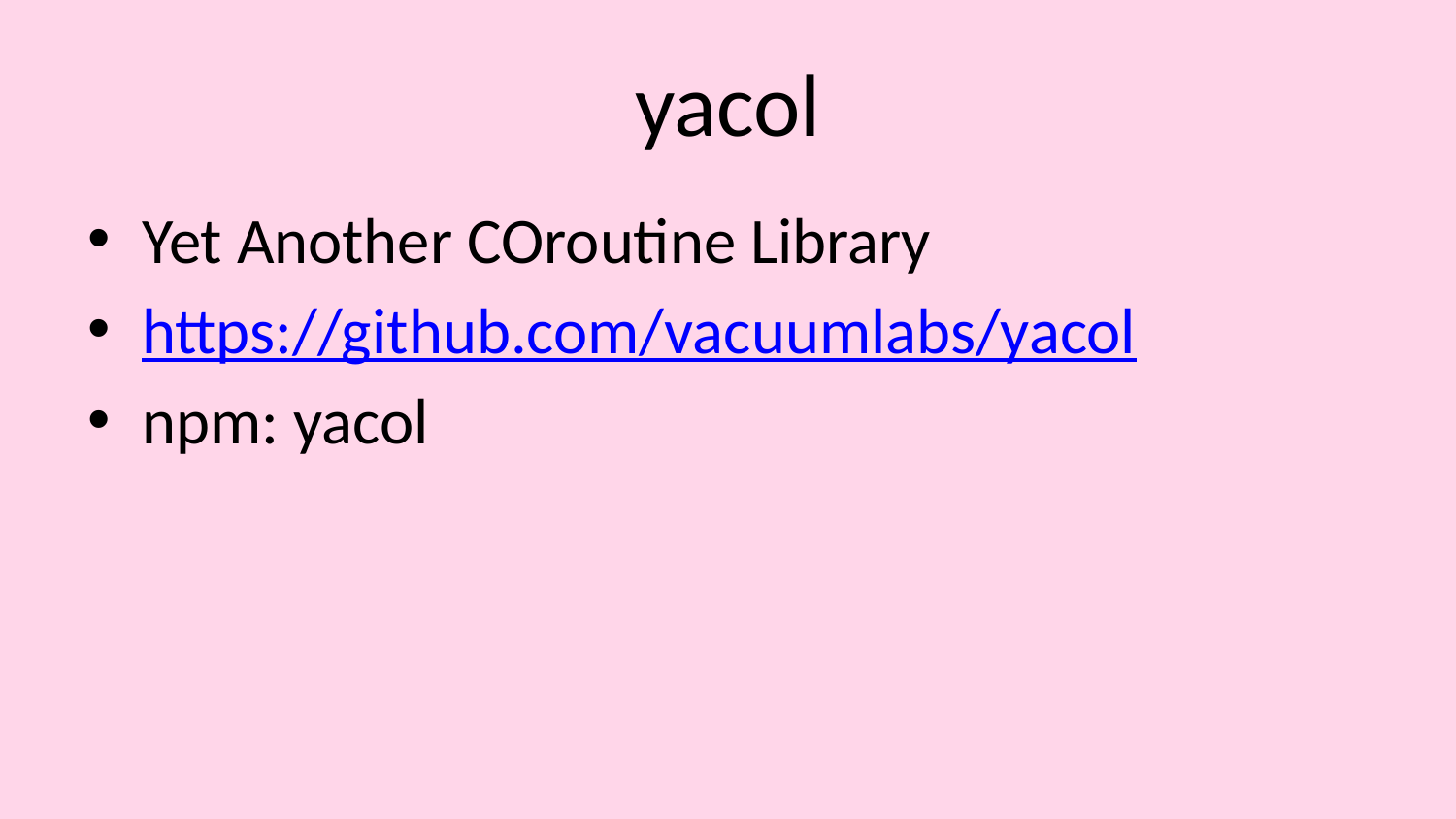

# yacol
Yet Another COroutine Library
https://github.com/vacuumlabs/yacol
npm: yacol